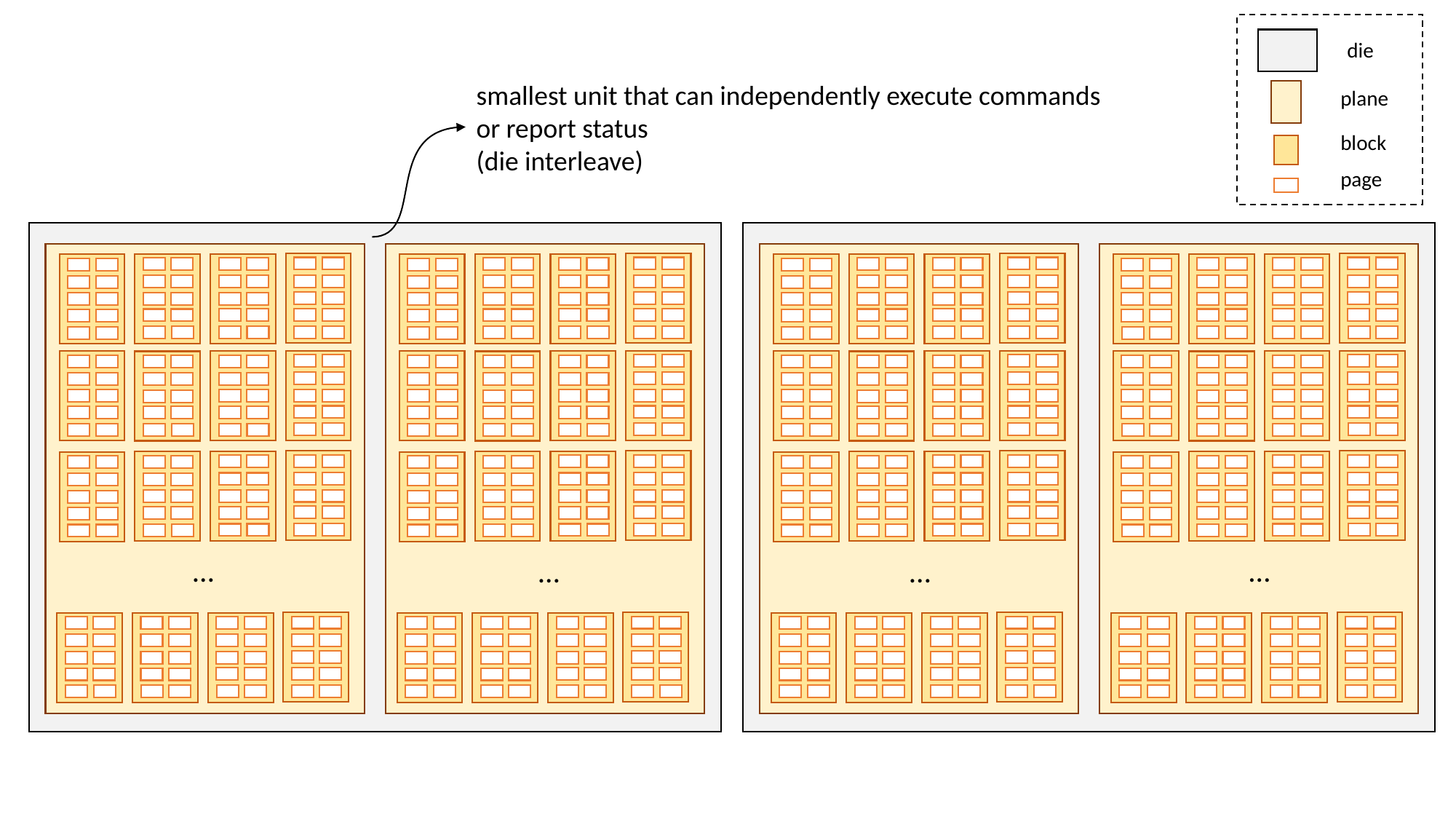

die
plane

block

page

smallest unit that can independently execute commands
or report status
(die interleave)

…
…
…
…